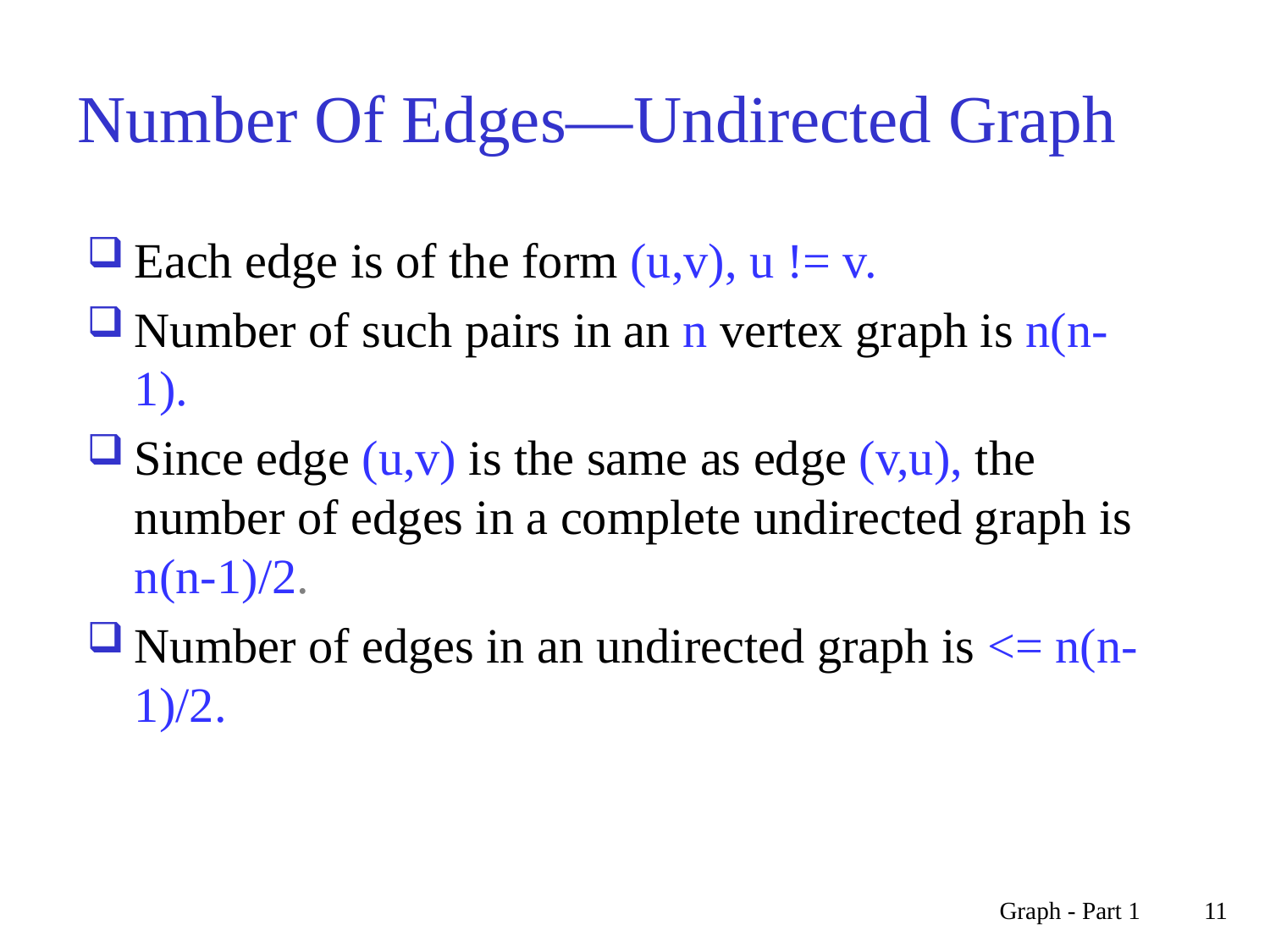

# Number Of Edges—Undirected Graph
Each edge is of the form (u,v), u != v.
Number of such pairs in an n vertex graph is n(n-1).
Since edge (u,v) is the same as edge (v,u), the number of edges in a complete undirected graph is n(n-1)/2.
Number of edges in an undirected graph is <= n(n-1)/2.
Graph - Part 1
11